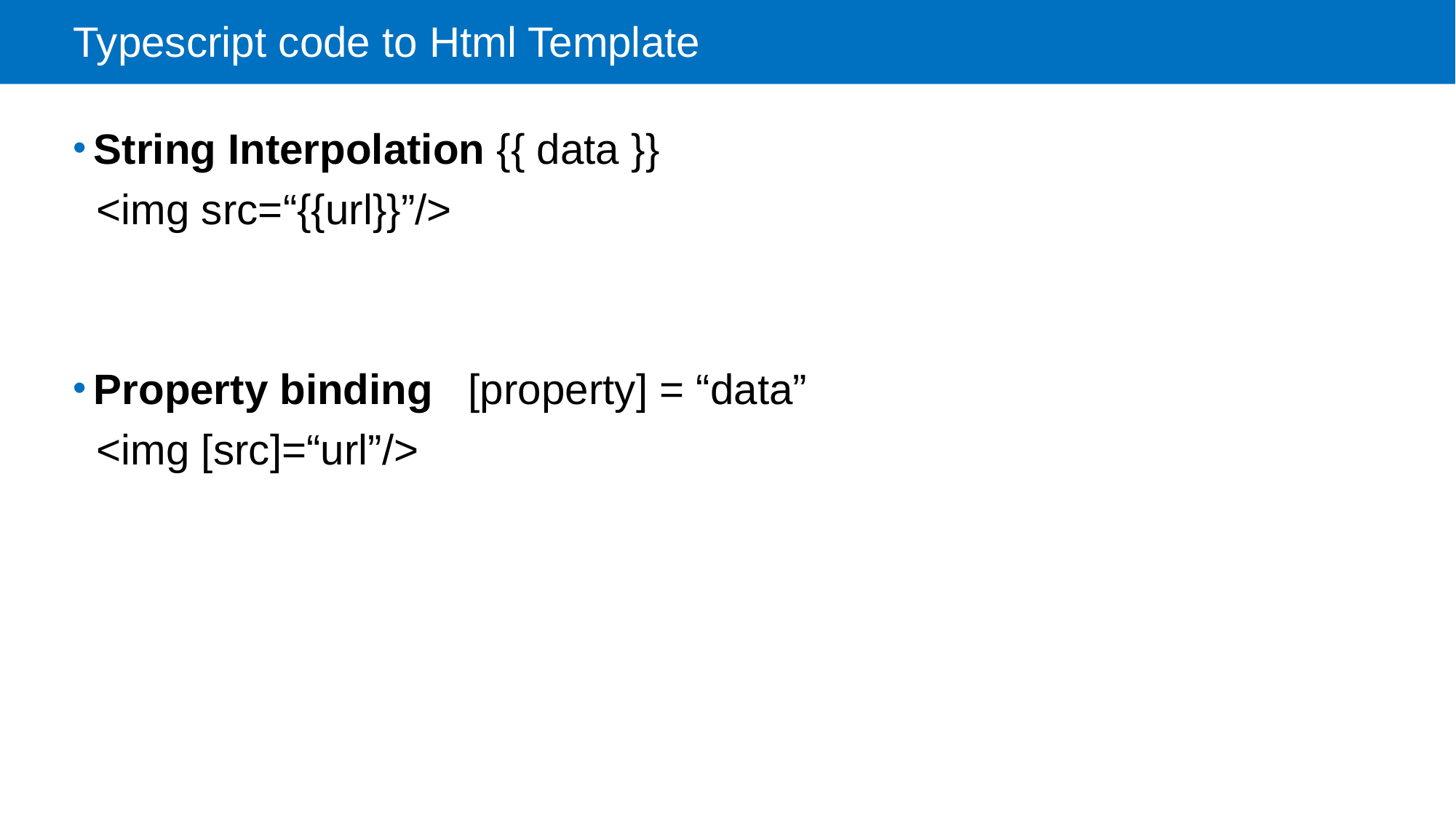

# Typescript code to Html Template
String Interpolation {{ data }}
  <img src=“{{url}}”/>

Property binding   [property] = “data”
  <img [src]=“url”/>